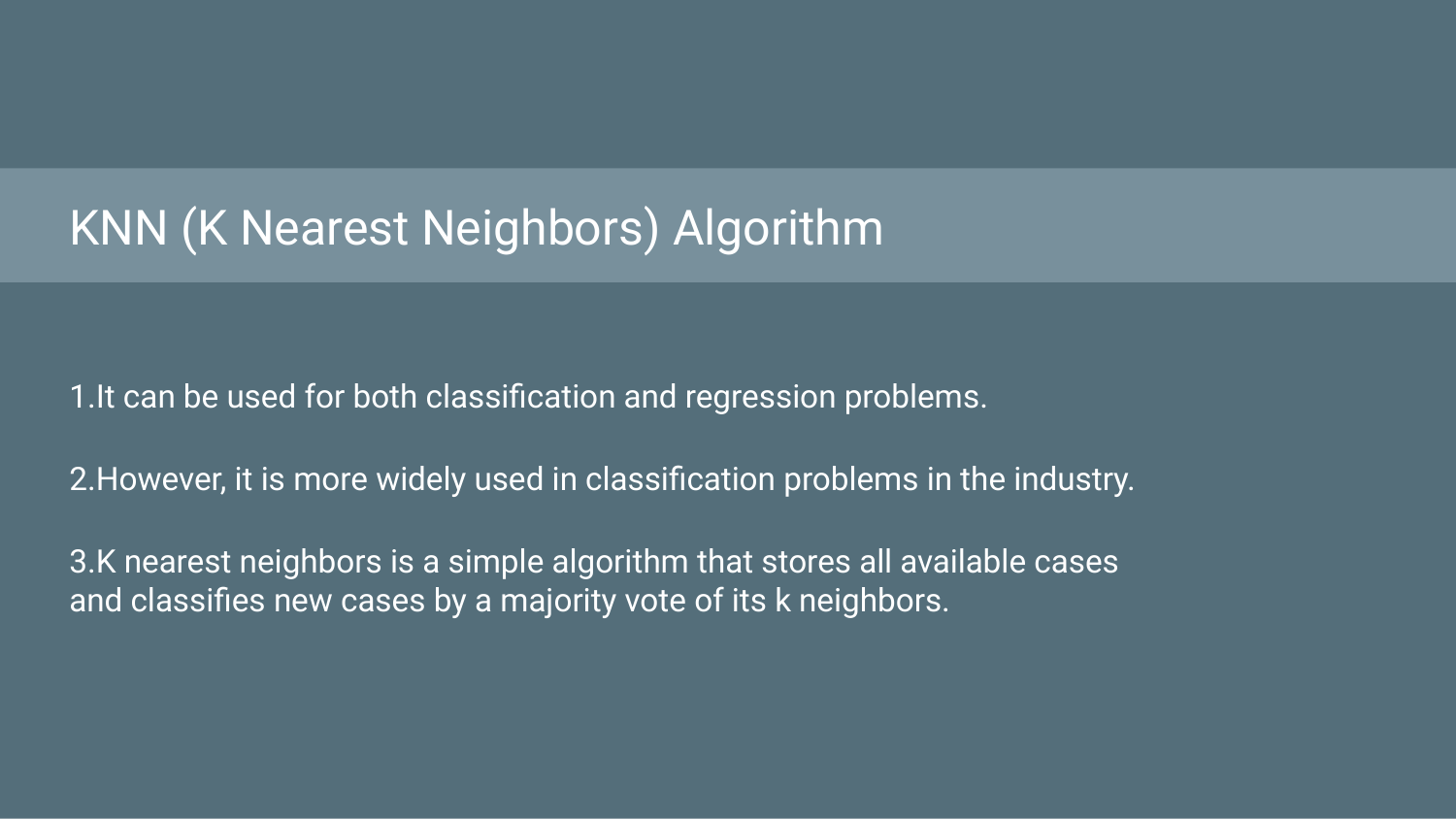

KNN (K Nearest Neighbors) Algorithm
1.It can be used for both classification and regression problems.

2.However, it is more widely used in classification problems in the industry.

3.K nearest neighbors is a simple algorithm that stores all available cases and classifies new cases by a majority vote of its k neighbors.